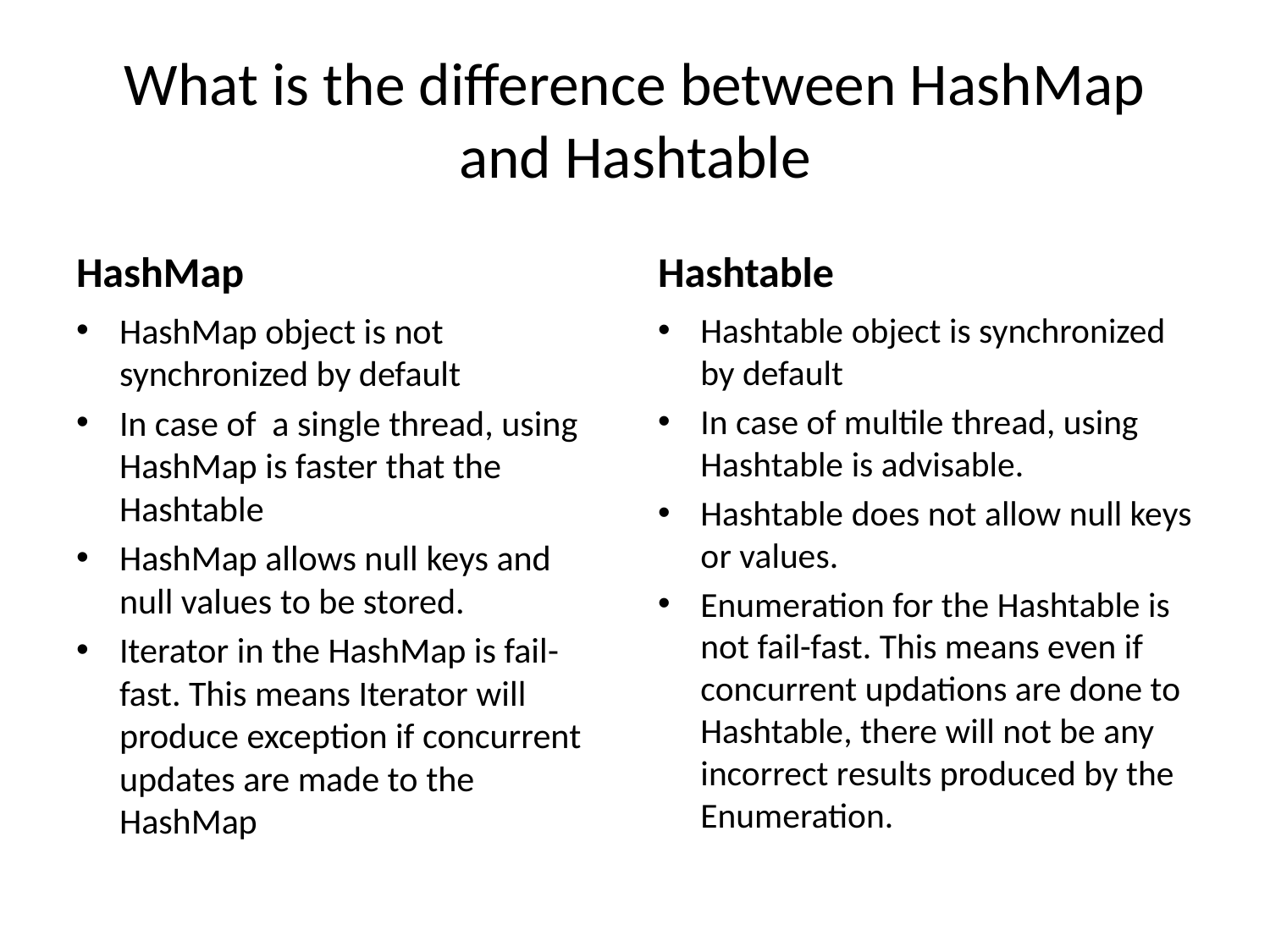

# What is the difference between HashMap and Hashtable
HashMap
Hashtable
HashMap object is not synchronized by default
In case of  a single thread, using HashMap is faster that the Hashtable
HashMap allows null keys and null values to be stored.
Iterator in the HashMap is fail-fast. This means Iterator will produce exception if concurrent updates are made to the HashMap
Hashtable object is synchronized by default
In case of multile thread, using Hashtable is advisable.
Hashtable does not allow null keys or values.
Enumeration for the Hashtable is not fail-fast. This means even if concurrent updations are done to Hashtable, there will not be any incorrect results produced by the Enumeration.